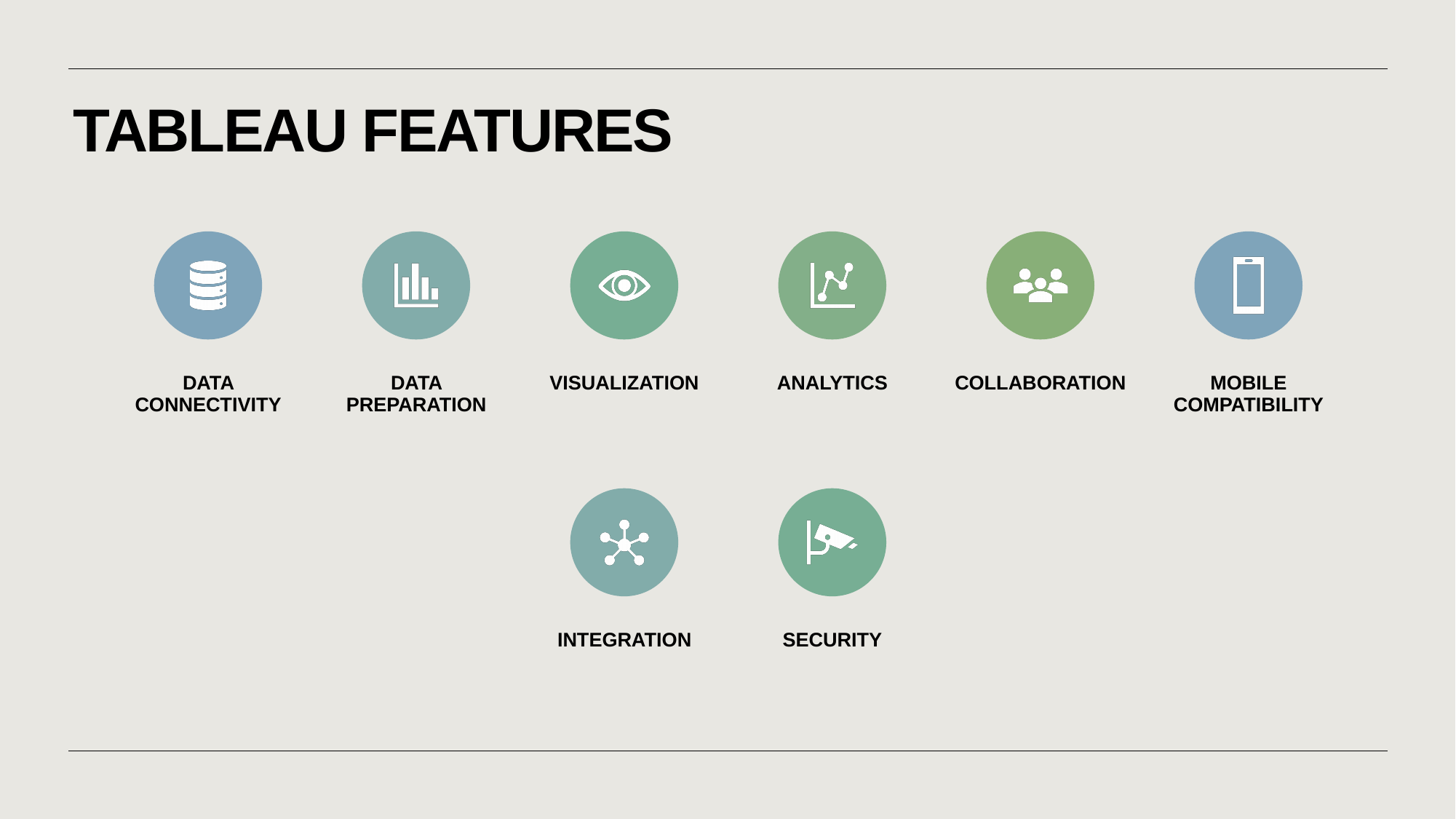

# TABLEAU FEATURES
Data Connectivity
Data Preparation
Visualization
Analytics
Collaboration
Mobile Compatibility
Integration
Security